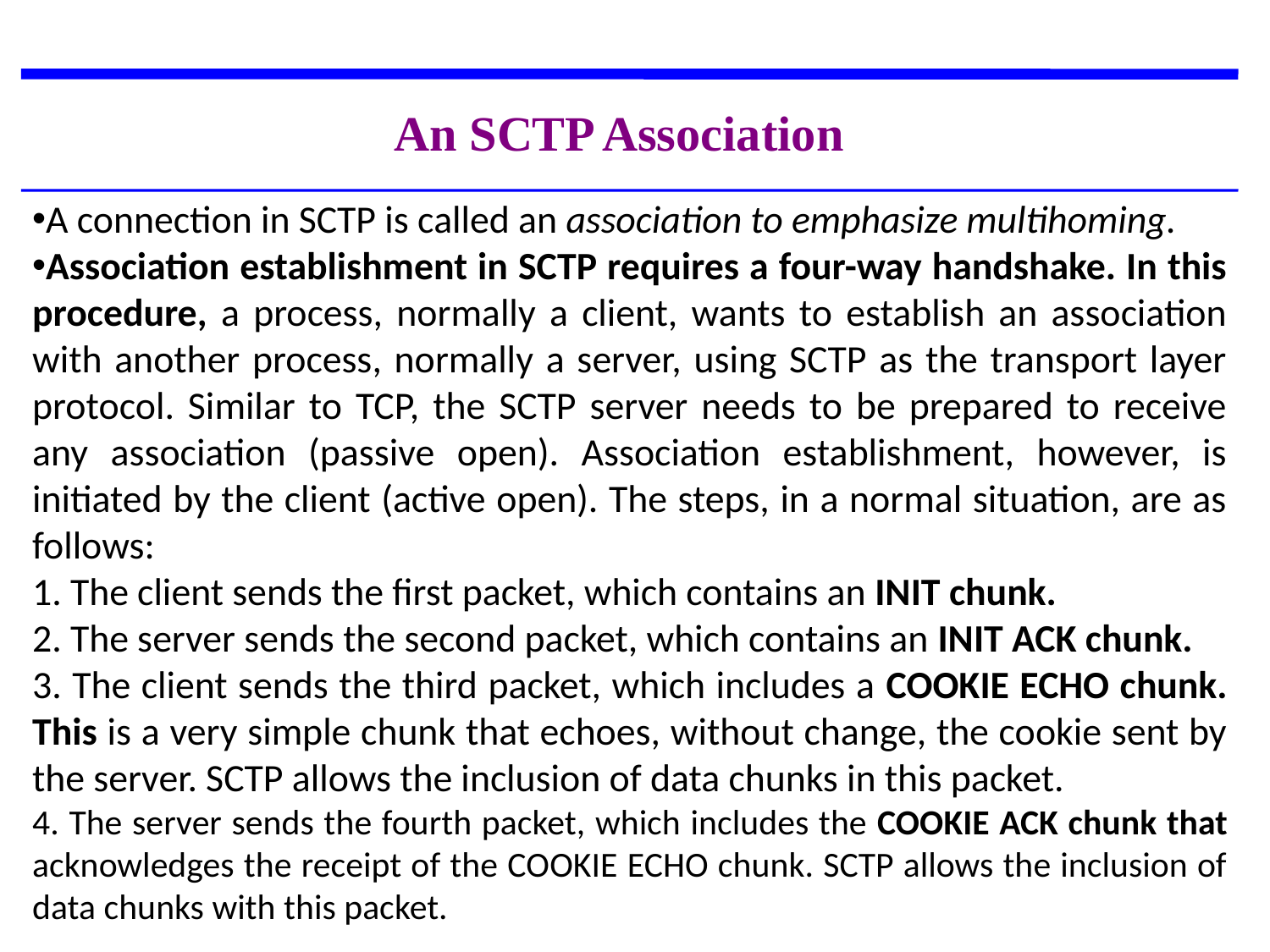

An SCTP Association
A connection in SCTP is called an association to emphasize multihoming.
Association establishment in SCTP requires a four-way handshake. In this procedure, a process, normally a client, wants to establish an association with another process, normally a server, using SCTP as the transport layer protocol. Similar to TCP, the SCTP server needs to be prepared to receive any association (passive open). Association establishment, however, is initiated by the client (active open). The steps, in a normal situation, are as follows:
1. The client sends the first packet, which contains an INIT chunk.
2. The server sends the second packet, which contains an INIT ACK chunk.
3. The client sends the third packet, which includes a COOKIE ECHO chunk. This is a very simple chunk that echoes, without change, the cookie sent by the server. SCTP allows the inclusion of data chunks in this packet.
4. The server sends the fourth packet, which includes the COOKIE ACK chunk that acknowledges the receipt of the COOKIE ECHO chunk. SCTP allows the inclusion of data chunks with this packet.